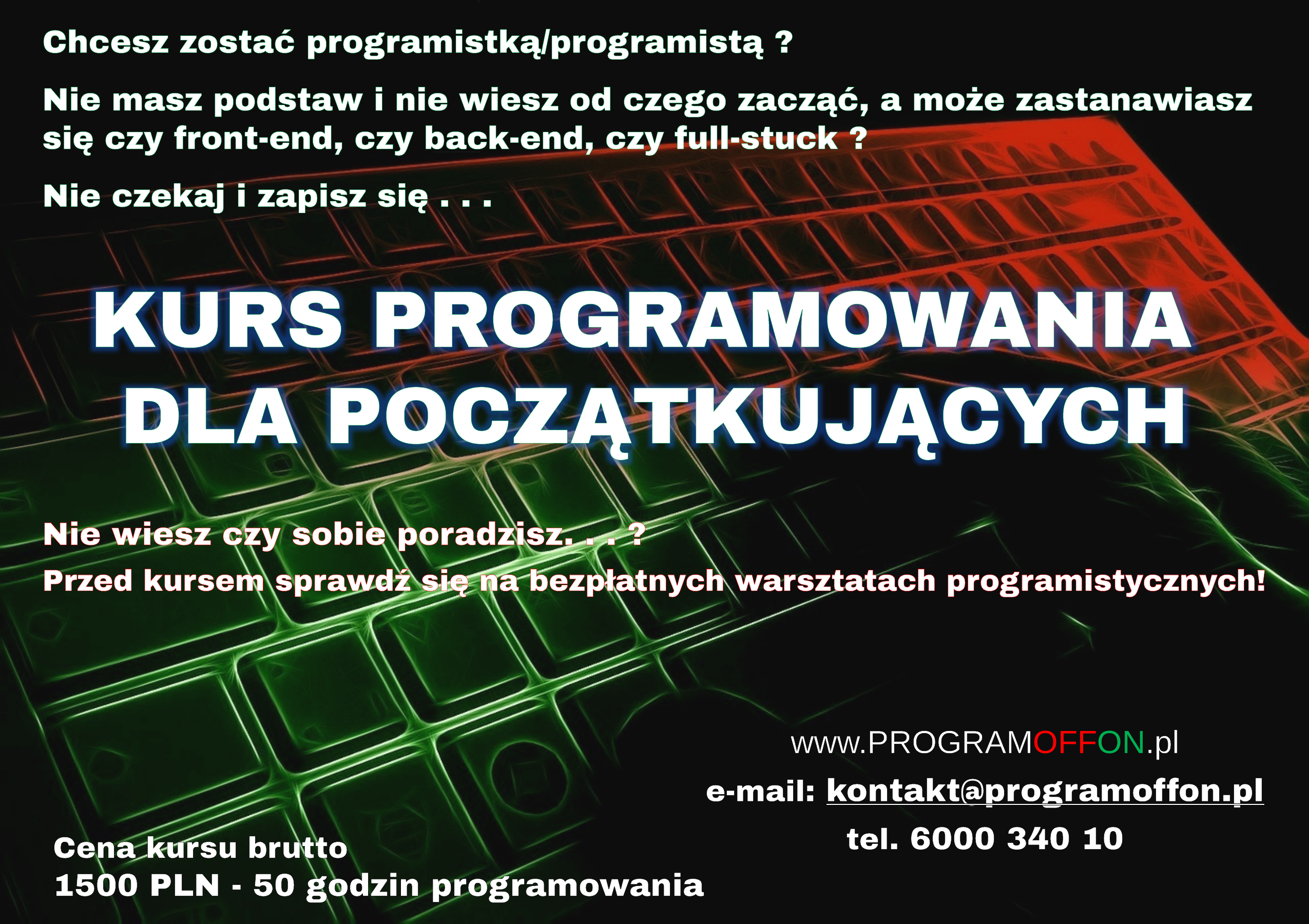

Chcesz zostać programistką/programistą ?
Nie masz podstaw i nie wiesz od czego zacząć, a może zastanawiasz się czy front-end, czy back-end, czy full-stuck ?
Nie czekaj i zapisz się . . .
KURS PROGRAMOWANIA
DLA POCZĄTKUJĄCYCH
Nie wiesz czy sobie poradzisz. . . ?
Przed kursem sprawdź się na bezpłatnych warsztatach programistycznych!
www.PROGRAMOFFON.pl
e-mail: kontakt@programoffon.pl
tel. 6000 340 10
Cena kursu brutto
1500 PLN - 50 godzin programowania